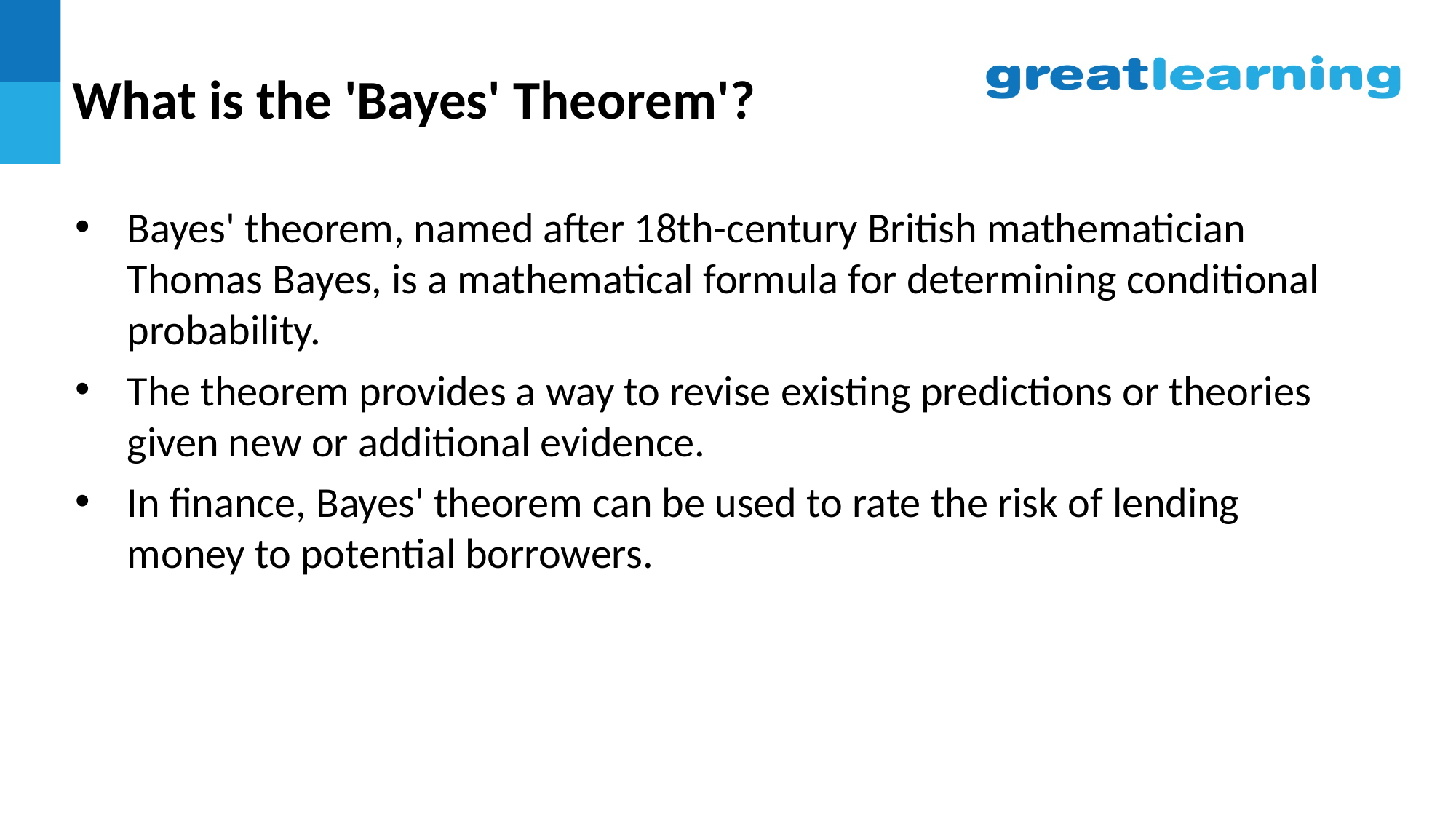

What is the 'Bayes' Theorem'?

Bayes' theorem, named after 18th-century British mathematician Thomas Bayes, is a mathematical formula for determining conditional probability.
The theorem provides a way to revise existing predictions or theories given new or additional evidence.
In finance, Bayes' theorem can be used to rate the risk of lending money to potential borrowers.